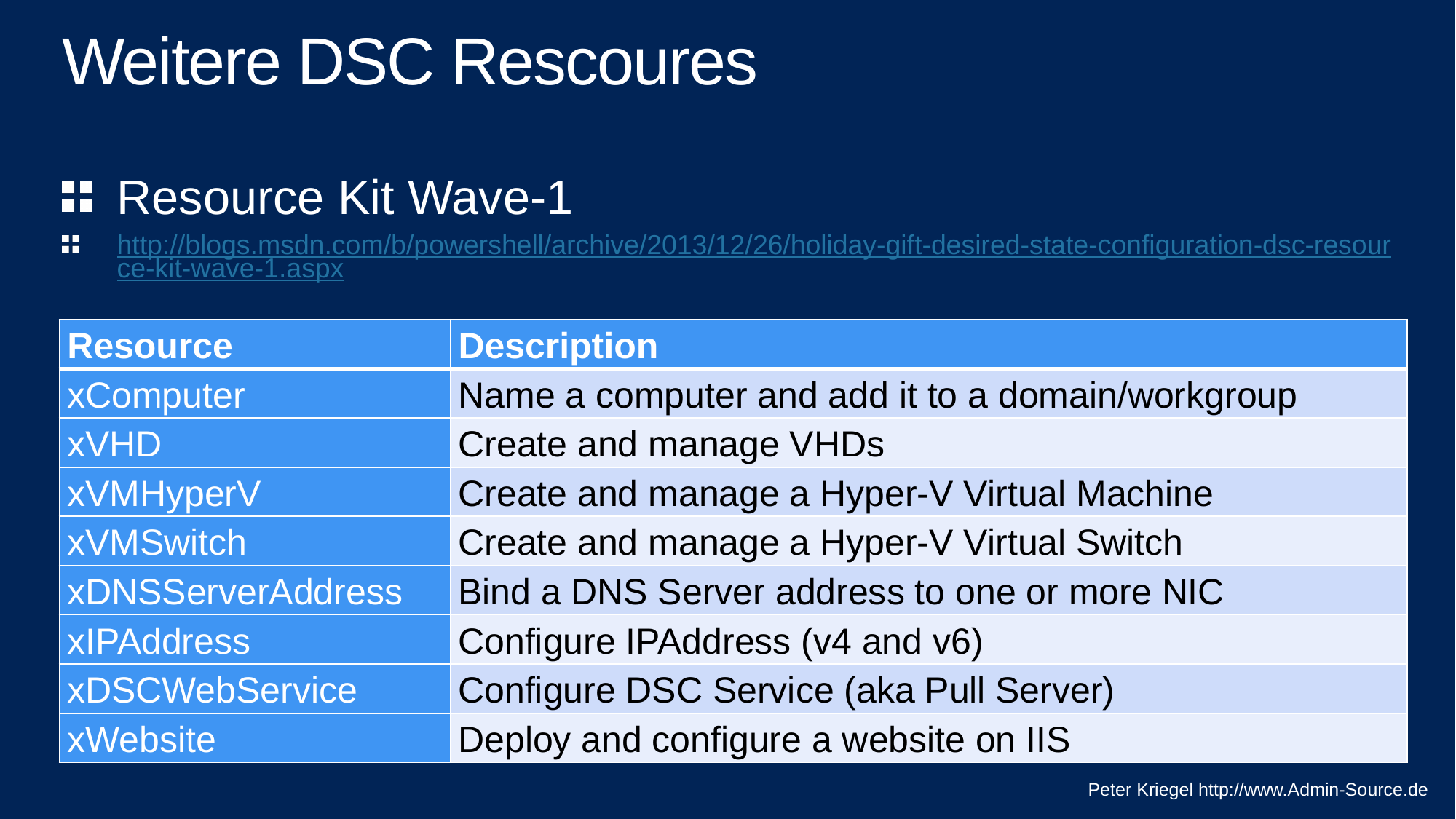

# Weitere DSC Rescoures
Resource Kit Wave-1
http://blogs.msdn.com/b/powershell/archive/2013/12/26/holiday-gift-desired-state-configuration-dsc-resource-kit-wave-1.aspx
| Resource | Description |
| --- | --- |
| xComputer | Name a computer and add it to a domain/workgroup |
| xVHD | Create and manage VHDs |
| xVMHyperV | Create and manage a Hyper-V Virtual Machine |
| xVMSwitch | Create and manage a Hyper-V Virtual Switch |
| xDNSServerAddress | Bind a DNS Server address to one or more NIC |
| xIPAddress | Configure IPAddress (v4 and v6) |
| xDSCWebService | Configure DSC Service (aka Pull Server) |
| xWebsite | Deploy and configure a website on IIS |